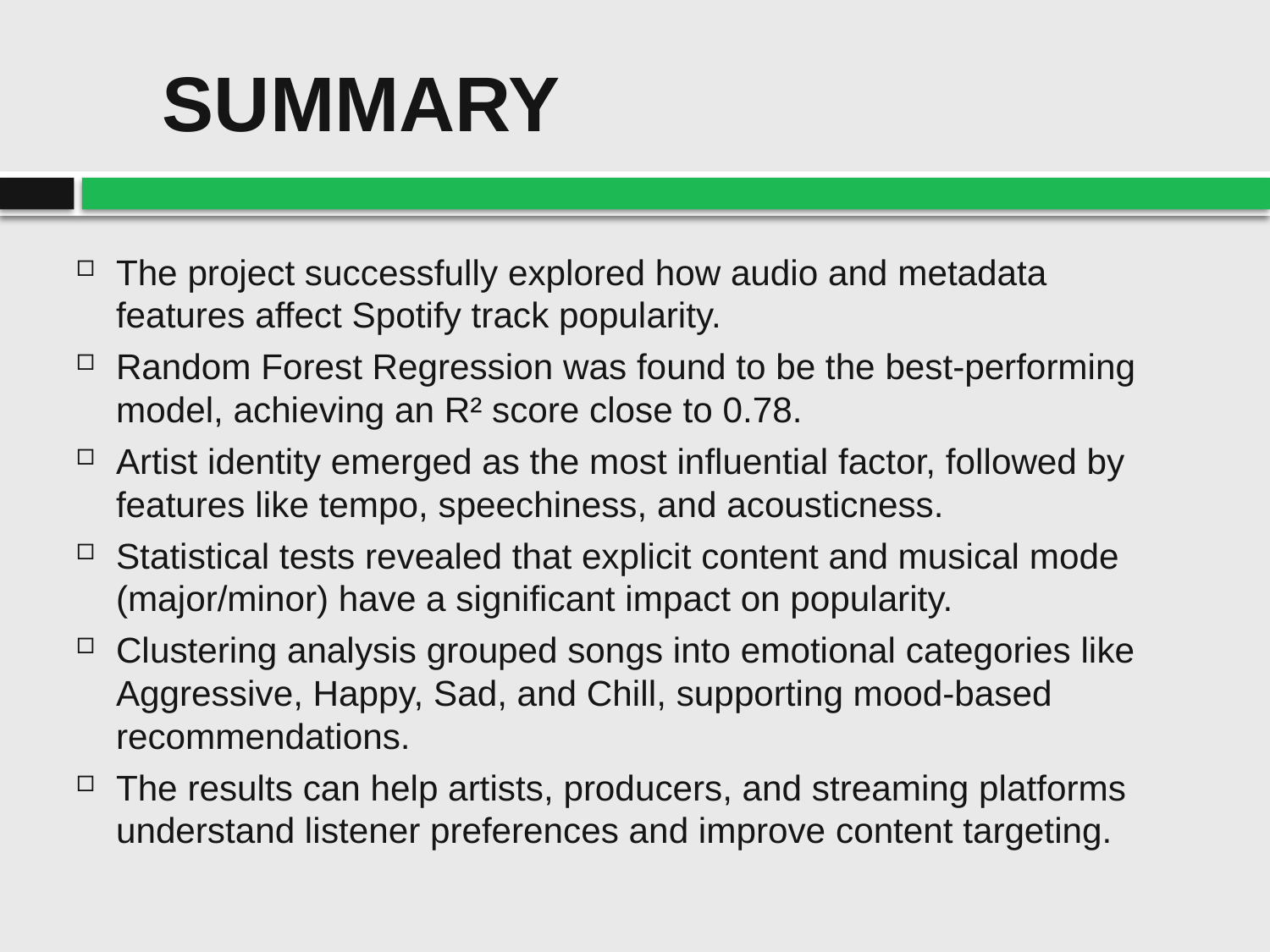

# SUMMARY
The project successfully explored how audio and metadata features affect Spotify track popularity.
Random Forest Regression was found to be the best-performing model, achieving an R² score close to 0.78.
Artist identity emerged as the most influential factor, followed by features like tempo, speechiness, and acousticness.
Statistical tests revealed that explicit content and musical mode (major/minor) have a significant impact on popularity.
Clustering analysis grouped songs into emotional categories like Aggressive, Happy, Sad, and Chill, supporting mood-based recommendations.
The results can help artists, producers, and streaming platforms understand listener preferences and improve content targeting.